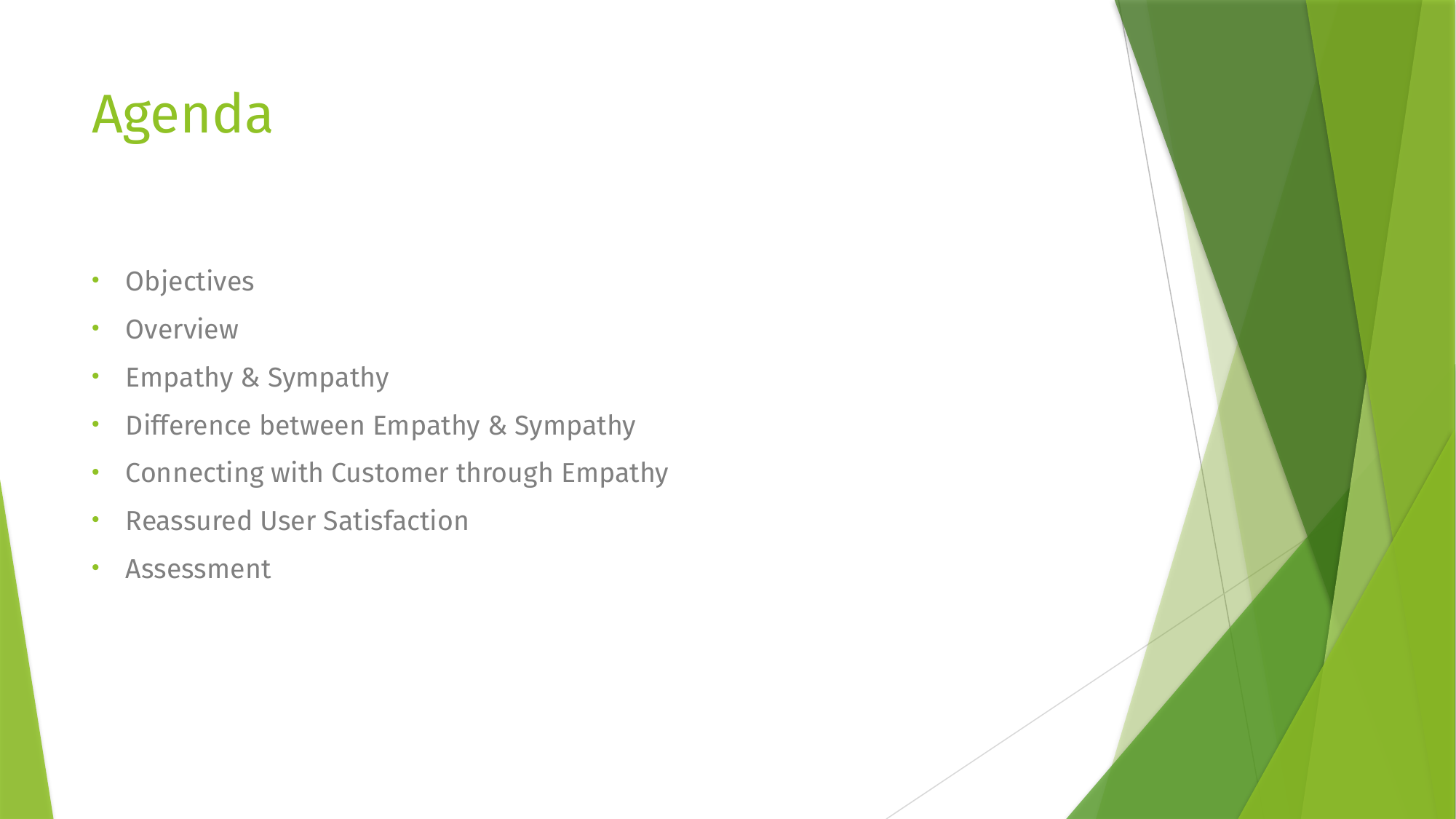

# Agenda
Objectives
Overview
Empathy & Sympathy
Difference between Empathy & Sympathy
Connecting with Customer through Empathy
Reassured User Satisfaction
Assessment